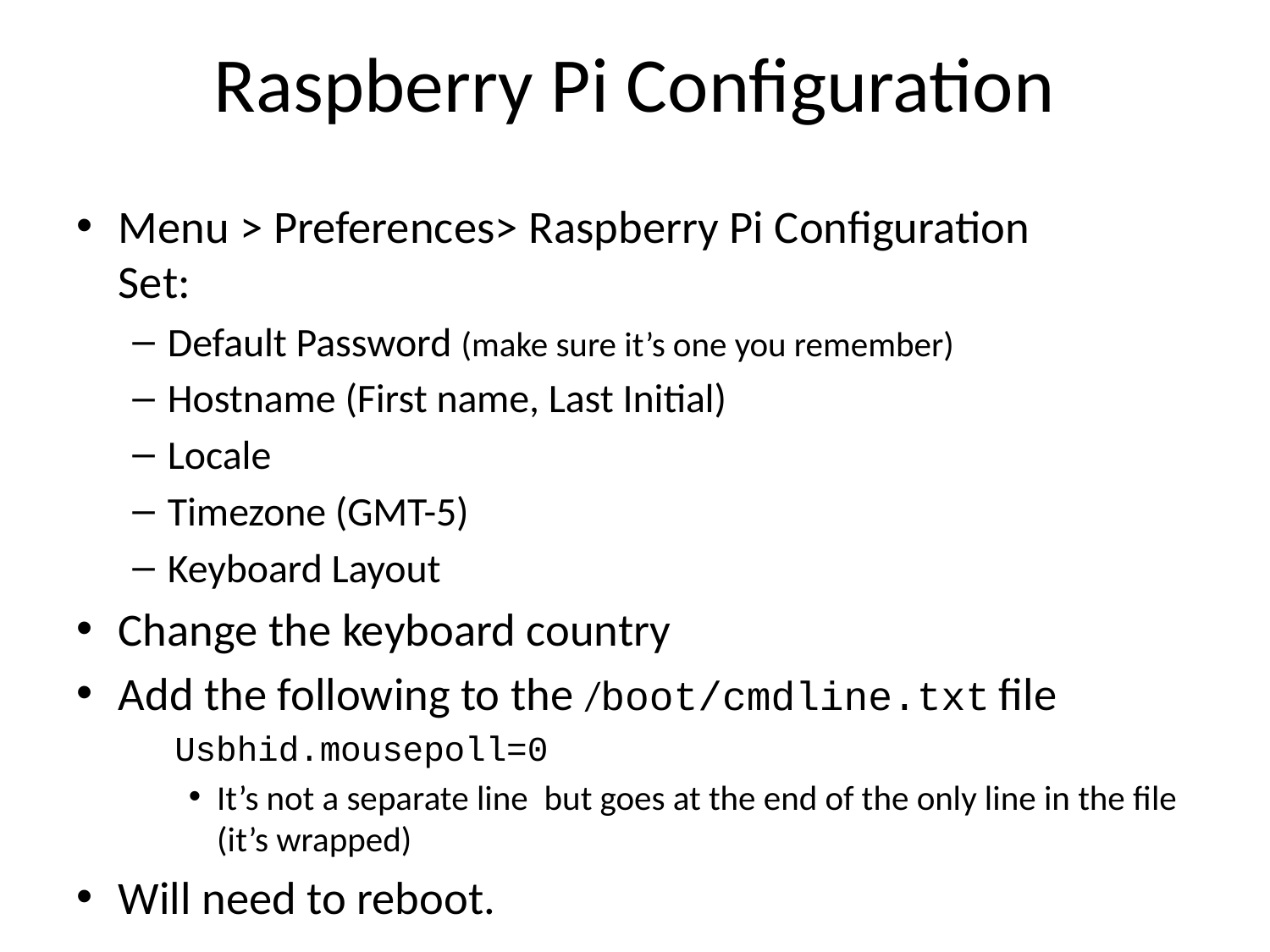

# Raspberry Pi Configuration
Menu > Preferences> Raspberry Pi Configuration
Set:
Default Password (make sure it’s one you remember)
Hostname (First name, Last Initial)
Locale
Timezone (GMT-5)
Keyboard Layout
Change the keyboard country
Add the following to the /boot/cmdline.txt file
Usbhid.mousepoll=0
It’s not a separate line  but goes at the end of the only line in the file (it’s wrapped)
Will need to reboot.